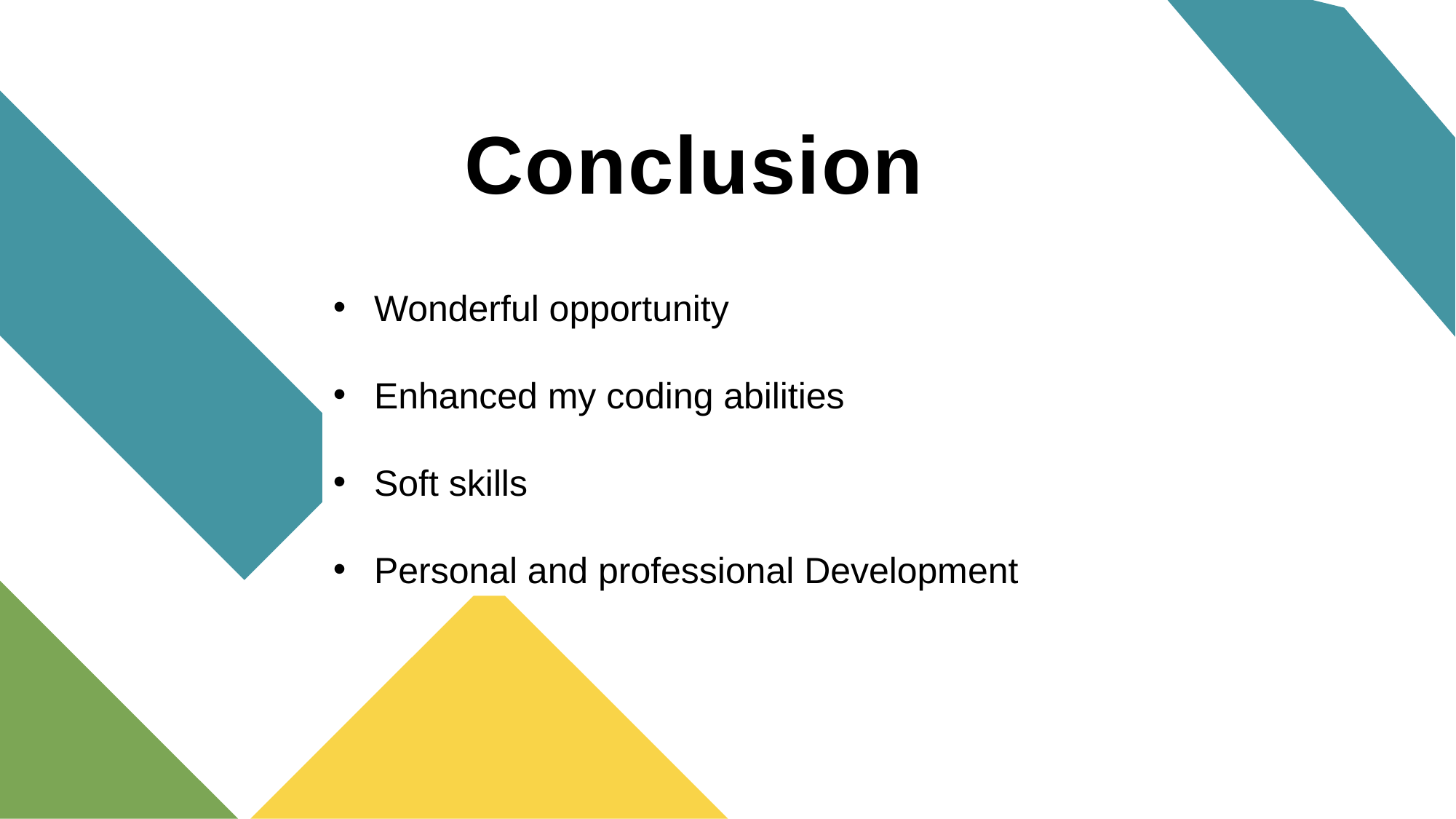

# Conclusion
Wonderful opportunity
Enhanced my coding abilities
Soft skills
Personal and professional Development